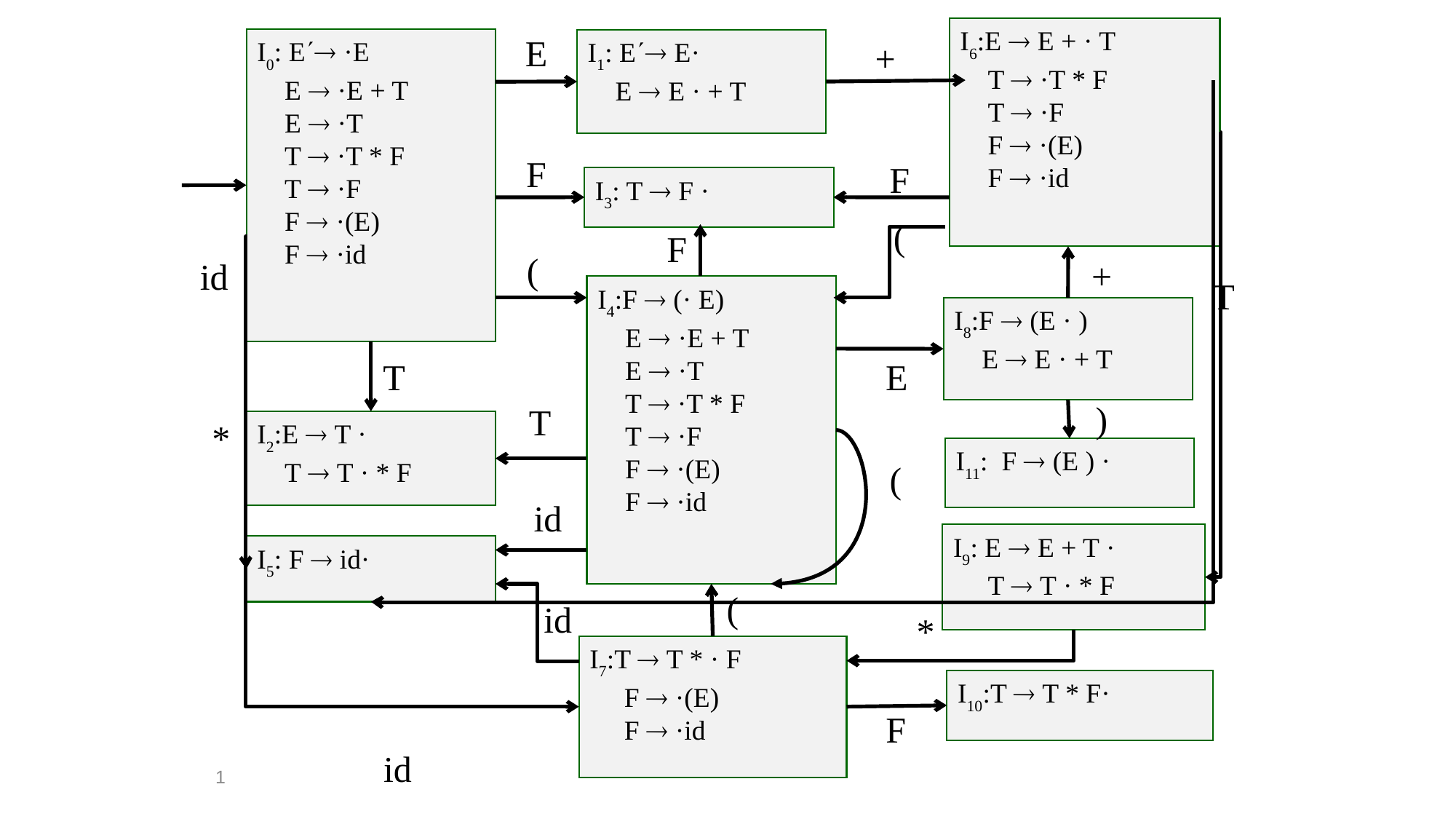

I6:E → E + · T
    T → ·T * F
    T → ·F
    F → ·(E)
    F → ·id
E
I0: E′→ ·E
    E → ·E + T
    E → ·T
    T → ·T * F
    T → ·F
    F → ·(E)
    F → ·id
I1: E′→ E·
    E → E · + T
+
F
F
I3: T → F ·
(
F
(
+
id
T
I4:F → (· E)
    E → ·E + T
    E → ·T
    T → ·T * F
    T → ·F
    F → ·(E)
    F → ·id
I8:F → (E · )
    E → E · + T
E
T
)
T
*
I2:E → T ·
    T → T · * F
I11:  F → (E ) ·
(
id
I9: E → E + T ·
     T → T · * F
I5: F → id·
(
id
*
I7:T → T * · F
     F → ·(E)
     F → ·id
I10:T → T * F·
F
id
1